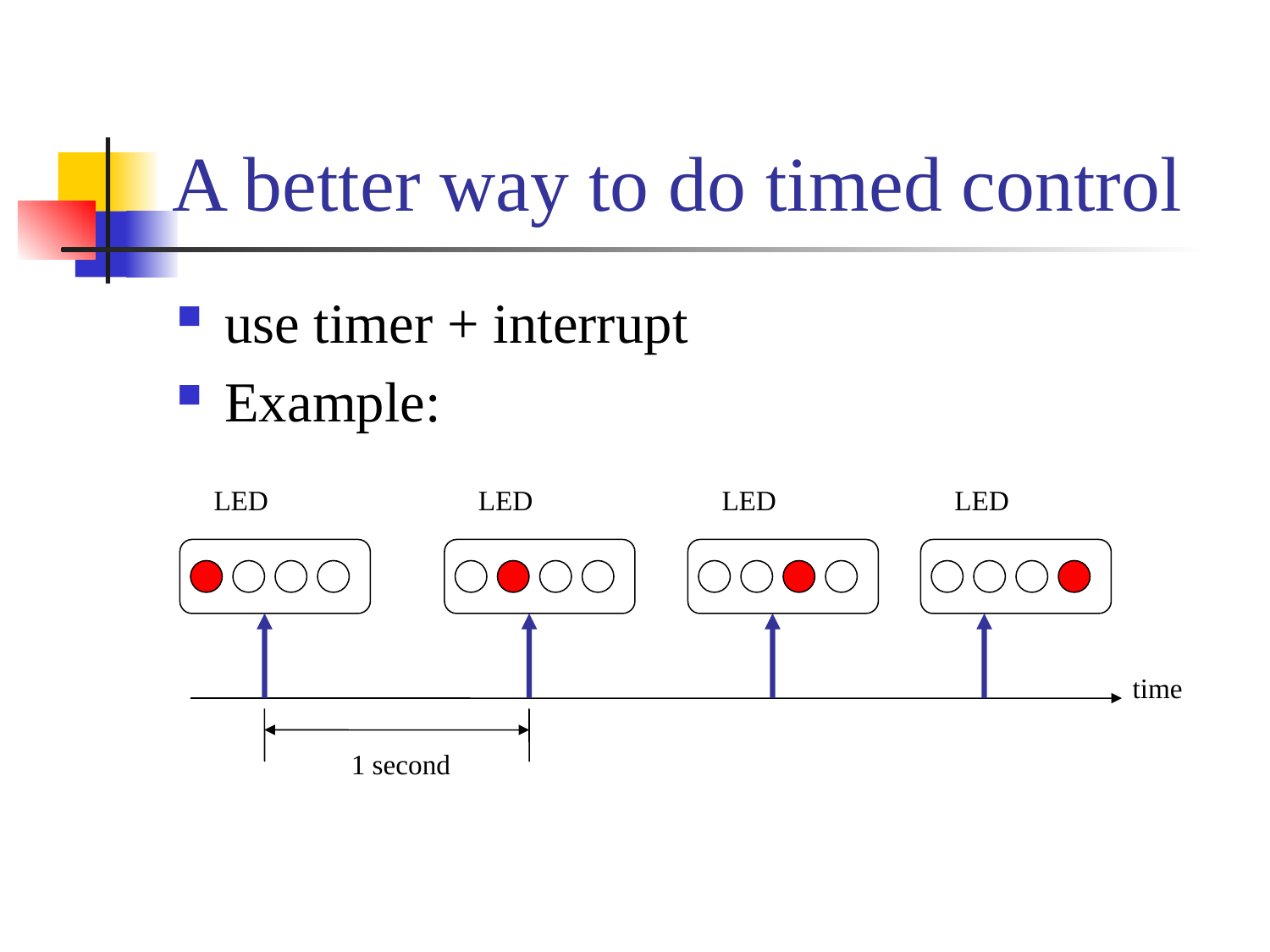

# A better way to do timed control
use timer + interrupt
Example:
LED

LED

LED

LED

time

1 second